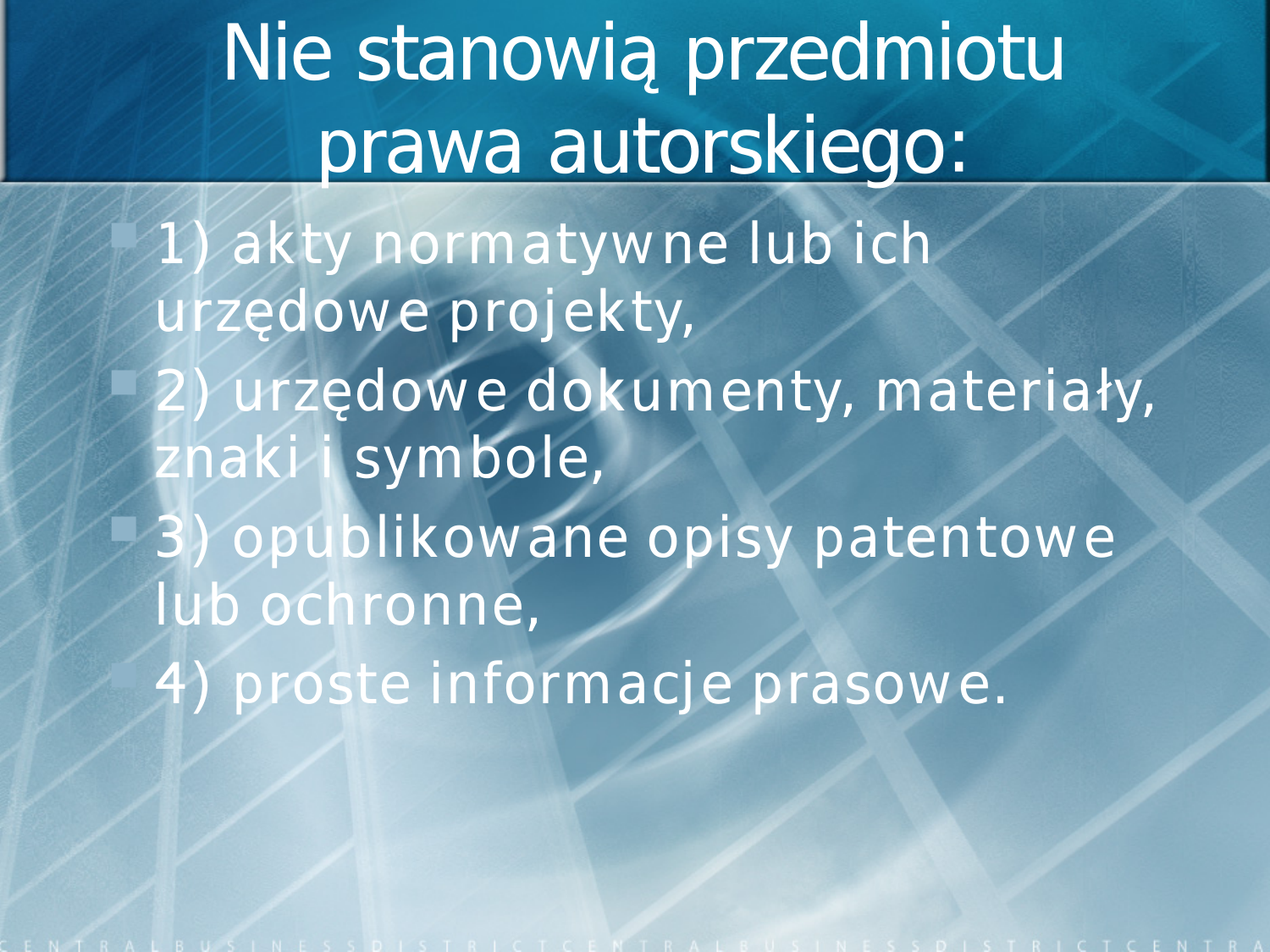

# Nie stanowią przedmiotu prawa autorskiego:
1) akty normatywne lub ich urzędowe projekty,
2) urzędowe dokumenty, materiały, znaki i symbole,
3) opublikowane opisy patentowe lub ochronne,
4) proste informacje prasowe.